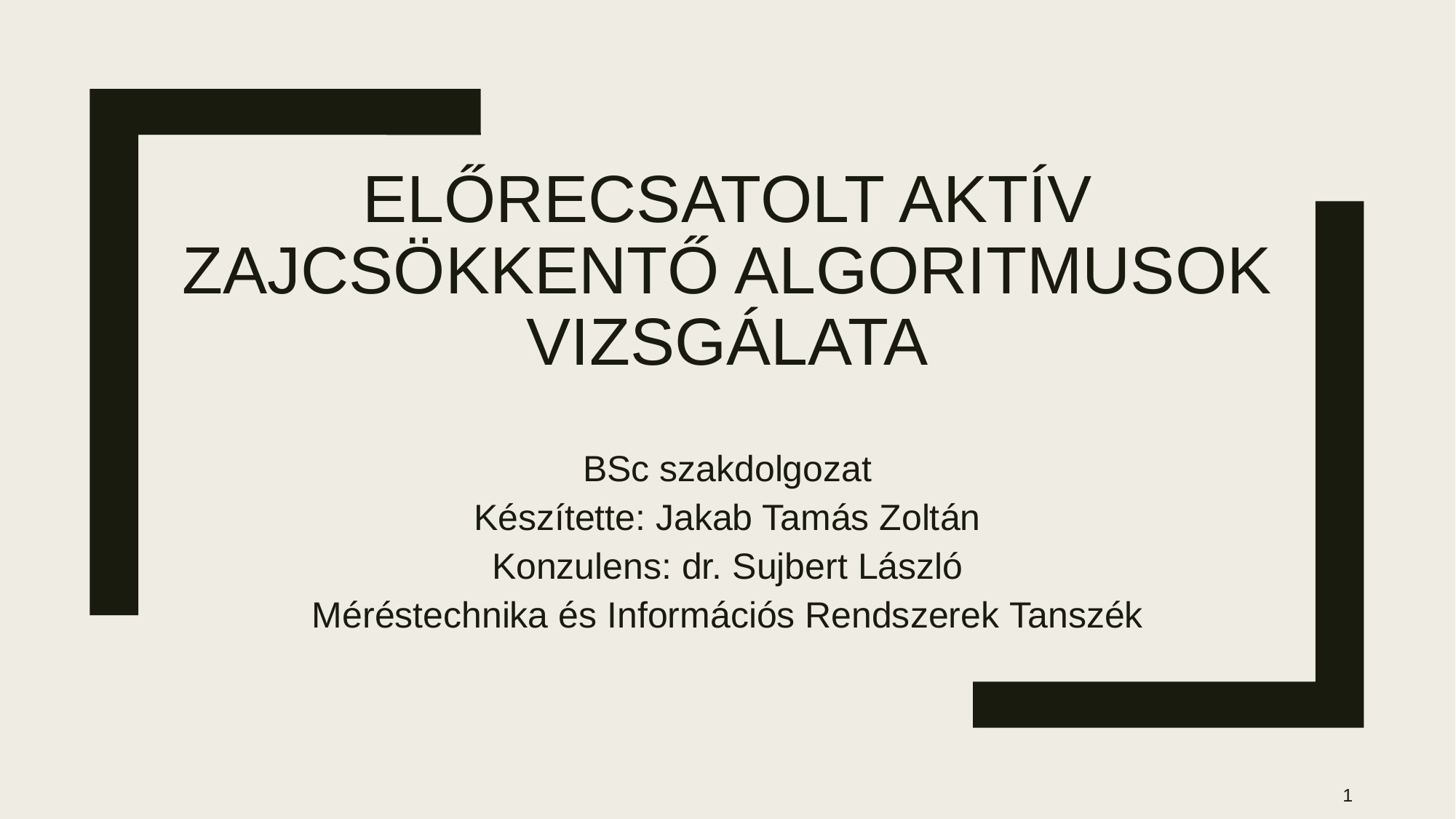

Előrecsatolt aktív zajcsökkentő algoritmusok vizsgálata
BSc szakdolgozat
Készítette: Jakab Tamás Zoltán
Konzulens: dr. Sujbert László
Méréstechnika és Információs Rendszerek Tanszék
1